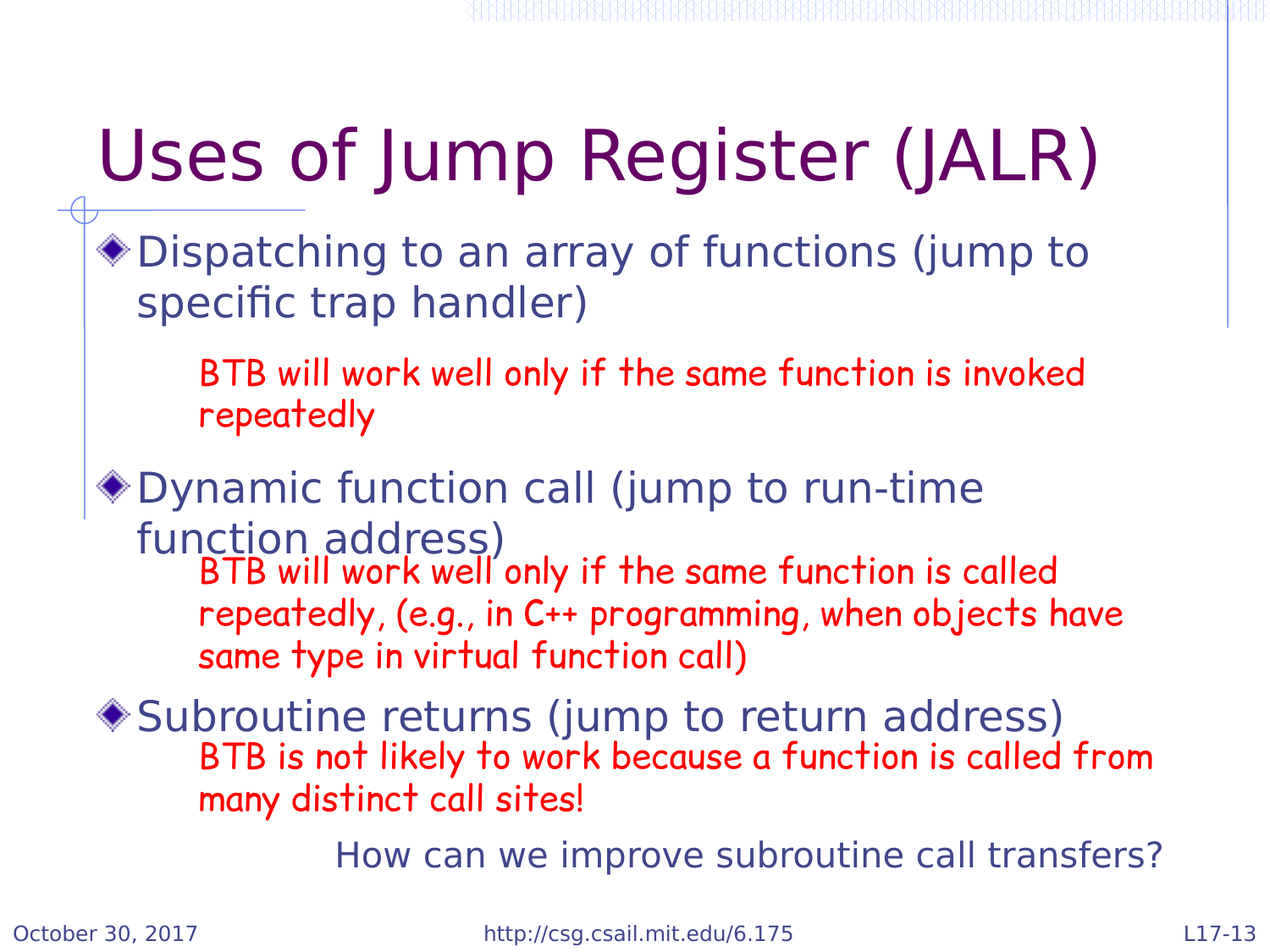

# Uses of Jump Register (JALR)
Dispatching to an array of functions (jump to specific trap handler)

Dynamic function call (jump to run-time function address)

Subroutine returns (jump to return address)
BTB will work well only if the same function is invoked repeatedly
BTB will work well only if the same function is called repeatedly, (e.g., in C++ programming, when objects have same type in virtual function call)
BTB is not likely to work because a function is called from many distinct call sites!
How can we improve subroutine call transfers?
October 30, 2017
http://csg.csail.mit.edu/6.175
L17-13